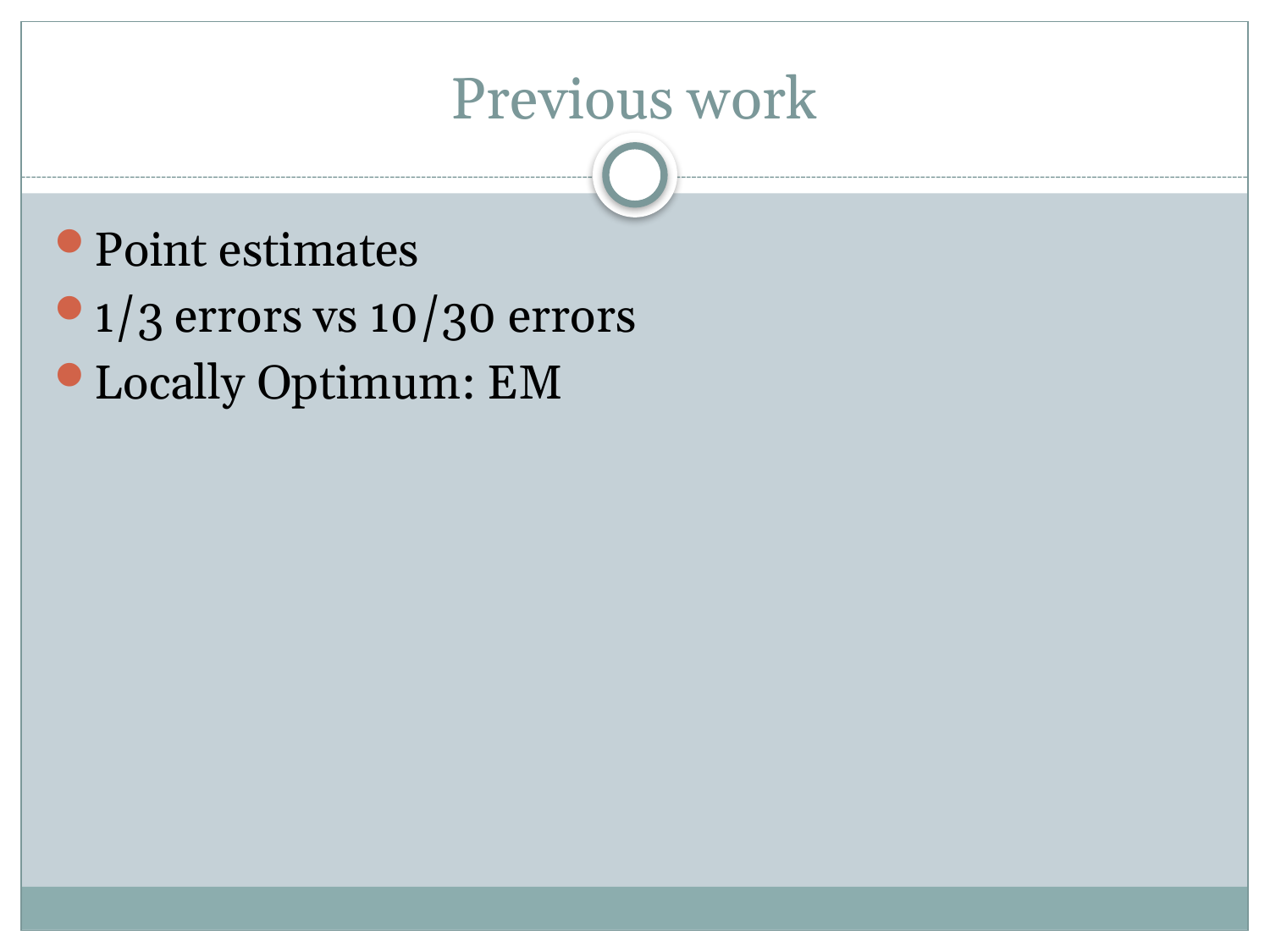

# Previous work
Point estimates
1/3 errors vs 10/30 errors
Locally Optimum: EM